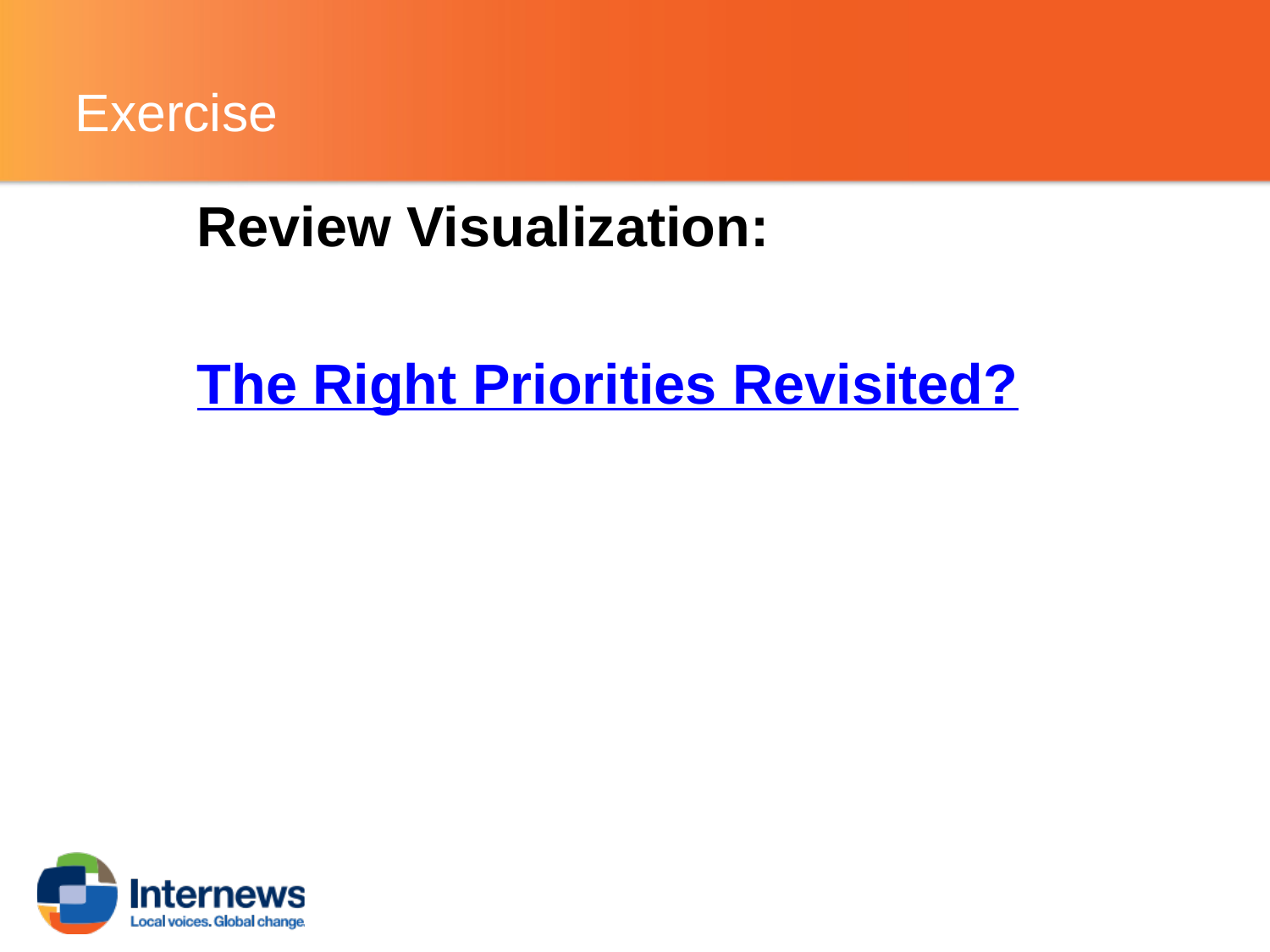

# Exercise
Review Visualization:

The Right Priorities Revisited?